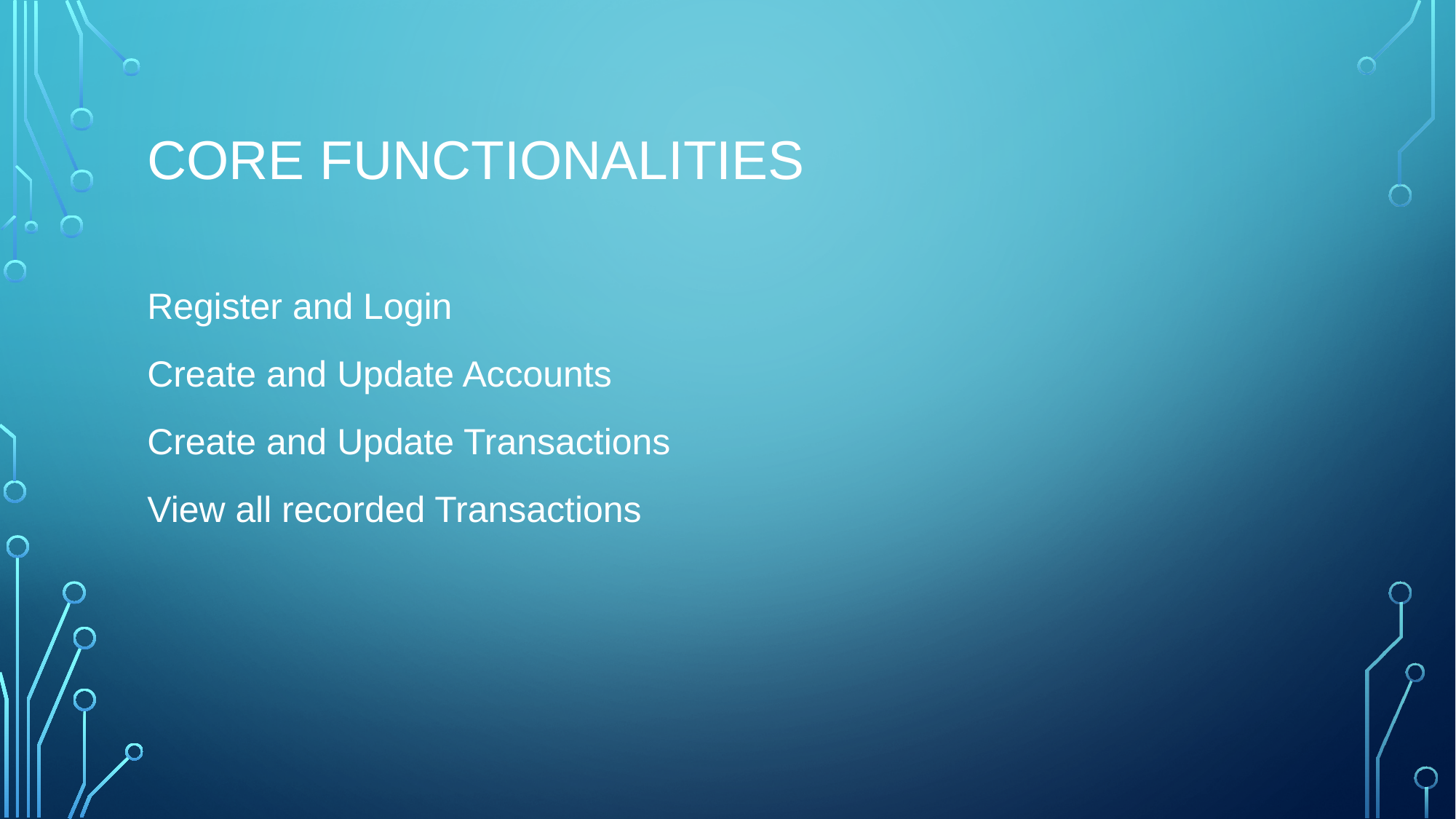

# Core Functionalities
Register and Login
Create and Update Accounts
Create and Update Transactions
View all recorded Transactions